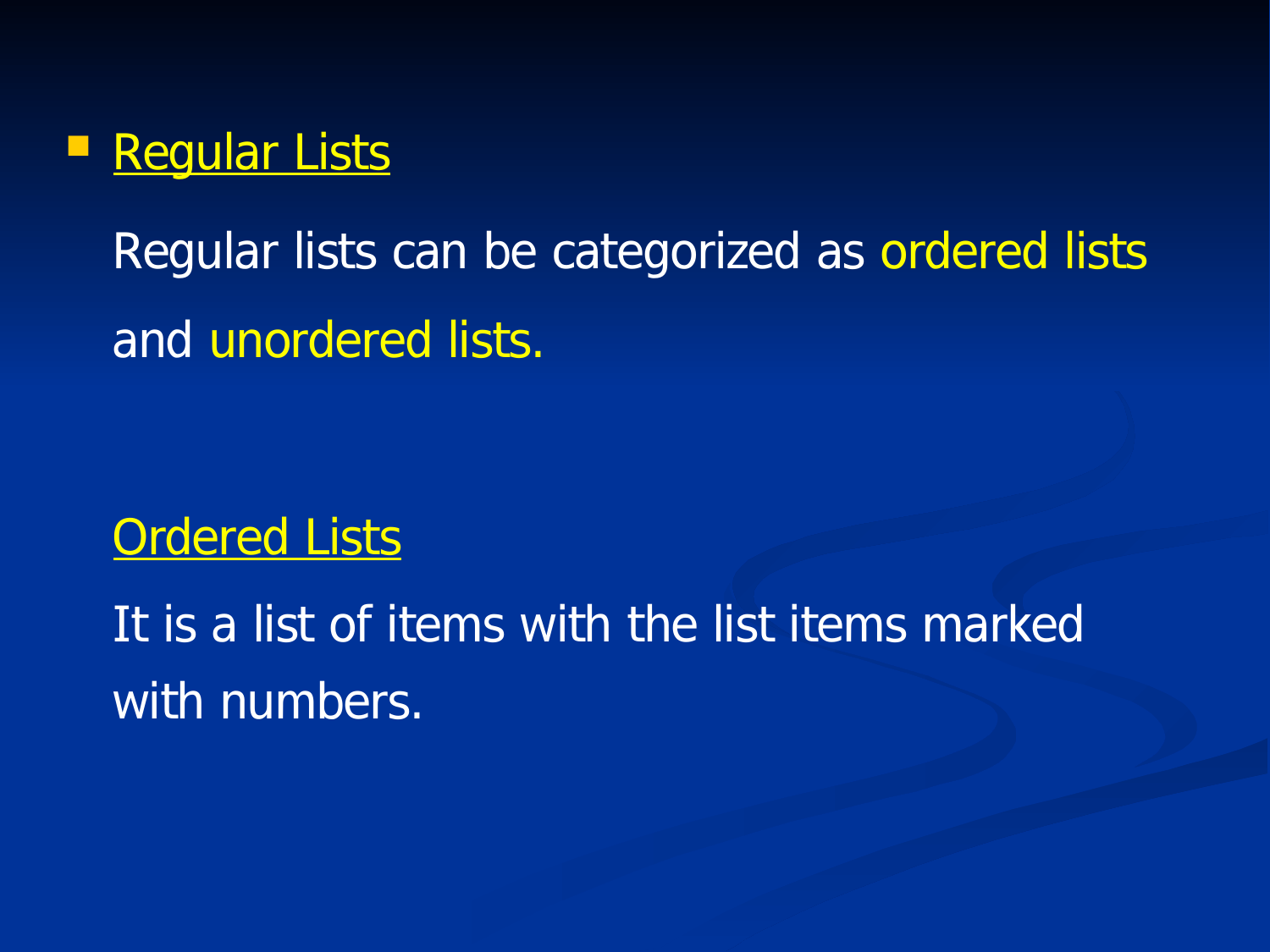

Regular Lists
	Regular lists can be categorized as ordered lists and unordered lists.

	Ordered Lists
	It is a list of items with the list items marked with numbers.